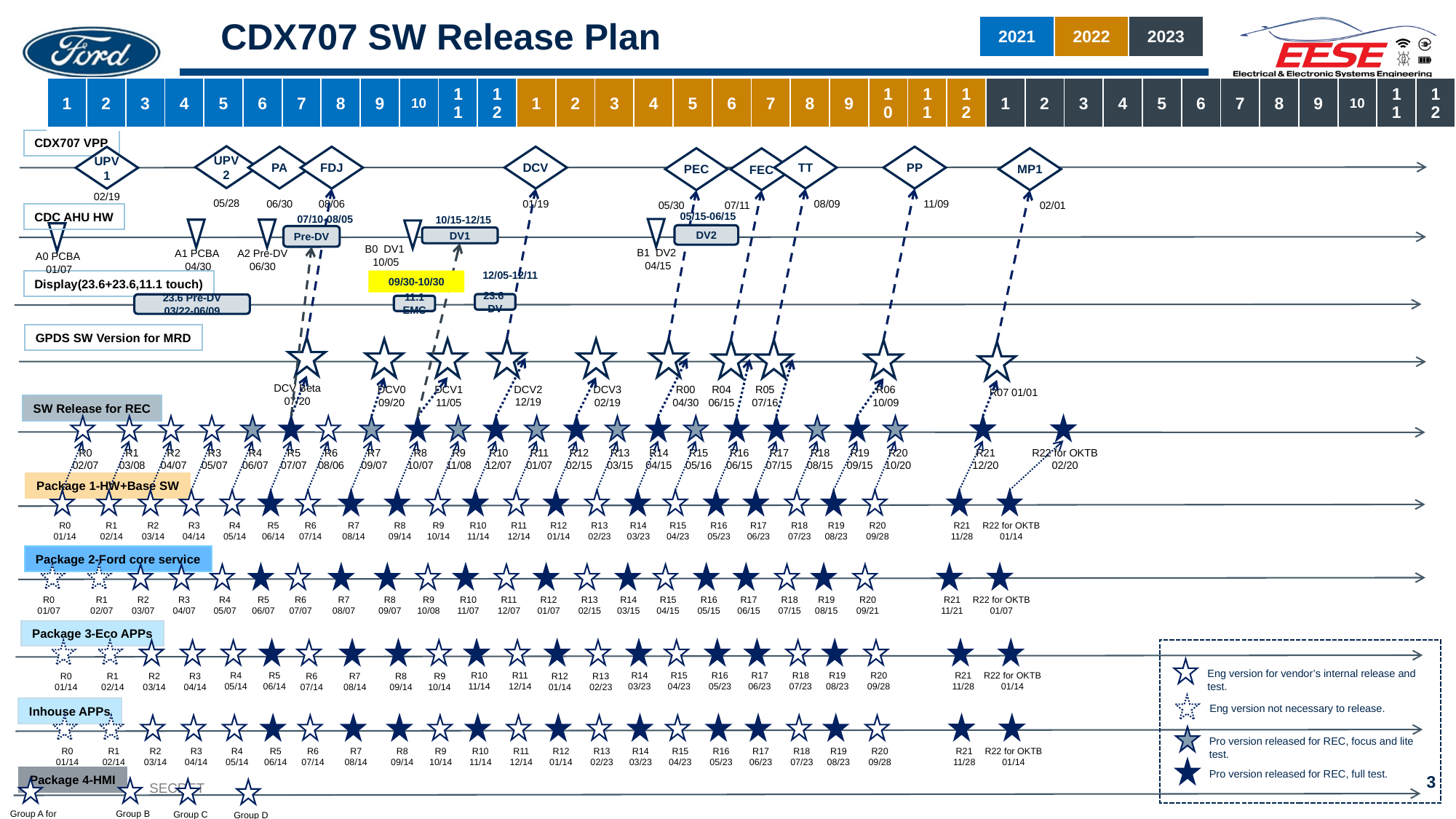

# CDX707 SW Release Plan
| 2021 | 2022 | 2023 |
| --- | --- | --- |
| 1 | 2 | 3 | 4 | 5 | 6 | 7 | 8 | 9 | 10 | 11 | 12 | 1 | 2 | 3 | 4 | 5 | 6 | 7 | 8 | 9 | 10 | 11 | 12 | 1 | 2 | 3 | 4 | 5 | 6 | 7 | 8 | 9 | 10 | 11 | 12 |
| --- | --- | --- | --- | --- | --- | --- | --- | --- | --- | --- | --- | --- | --- | --- | --- | --- | --- | --- | --- | --- | --- | --- | --- | --- | --- | --- | --- | --- | --- | --- | --- | --- | --- | --- | --- |
CDX707 VPP
UPV2
05/28
DCV
01/19
PA
06/30
TT
08/09
PP
11/09
FDJ
08/06
UPV1
02/19
PEC
05/30
MP1
02/01
FEC
07/11
CDC AHU HW
05/15-06/15
07/10-08/05
10/15-12/15

B1  DV2
04/15

A1 PCBA
04/30

A2 Pre-DV
06/30

B0  DV1
10/05

DV2
Pre-DV
DV1
A0 PCBA
01/07
12/05-12/11
09/30-10/30
Display(23.6+23.6,11.1 touch)
23.6  DV
23.6 Pre-DV
03/22-06/09
11.1 EMC
GPDS SW Version for MRD

DCV2
12/19

R00
04/30

DCV Beta
07/20
R04
06/15
R05
07/16
R06
10/09
DCV1
11/05
DCV0
09/20
DCV3
02/19
R07 01/01
SW Release for REC

R0
02/07
R22 for OKTB
02/20
R21
12/20
R15
05/16
R16
06/15
R19
09/15
R20
10/20
R17
07/15
R18
08/15
R14
04/15
R4
06/07
R5
07/07
R10
12/07
R11
01/07
R12
02/15
R13
03/15
R1
03/08
R2
04/07
R3
05/07
R6
08/06
R7
09/07
R8
10/07
R9
11/08
Package 1-HW+Base SW

R22 for OKTB
01/14
R21
11/28
R15
04/23
R16
05/23
R19
08/23
R20
09/28
R17
06/23
R18
07/23
R4
05/14
R5
06/14
R10
11/14
R11
12/14
R14
03/23
R12
01/14
R13
02/23
R1
02/14
R2
03/14
R3
04/14
R6
07/14
R7
08/14
R8
09/14
R9
10/14
R0
01/14
Package 2-Ford core service

R22 for OKTB
01/07
R21
11/21
R0
01/07
R15
04/15
R16
05/15
R19
08/15
R20
09/21
R17
06/15
R18
07/15
R4
05/07
R5
06/07
R10
11/07
R11
12/07
R14
03/15
R12
01/07
R13
02/15
R1
02/07
R2
03/07
R3
04/07
R6
07/07
R7
08/07
R8
09/07
R9
10/08
Package 3-Eco APPs

Eng version for vendor’s internal release and test.
R22 for OKTB
01/14
R21
11/28
R15
04/23
R16
05/23
R19
08/23
R20
09/28
R17
06/23
R18
07/23
R4
05/14
R5
06/14
R10
11/14
R11
12/14
R14
03/23
R12
01/14
R13
02/23
R1
02/14
R2
03/14
R3
04/14
R6
07/14
R7
08/14
R8
09/14
R9
10/14
R0
01/14

Eng version not necessary to release.
Inhouse APPs

Pro version released for REC, focus and lite test.
R22 for OKTB
01/14
R21
11/28
R15
04/23
R16
05/23
R19
08/23
R20
09/28
R17
06/23
R18
07/23
R4
05/14
R5
06/14
R10
11/14
R11
12/14
R14
03/23
R12
01/14
R13
02/23
R1
02/14
R2
03/14
R3
04/14
R6
07/14
R7
08/14
R8
09/14
R9
10/14
R0
01/14

Pro version released for REC, full test.
Package 4-HMI

Group A for R2  12/20
Group B
Group C
Group D